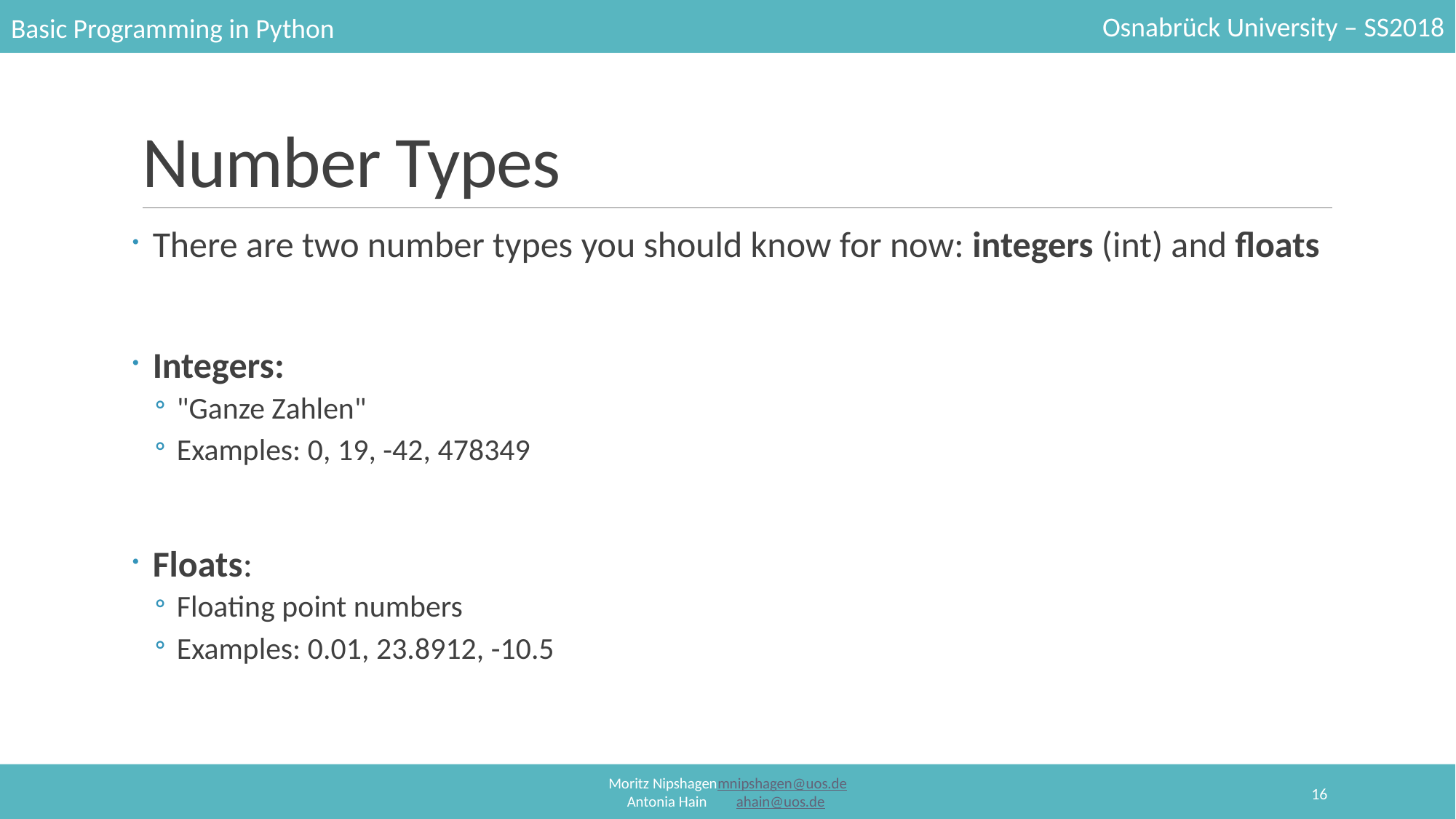

# Number Types
There are two number types you should know for now: integers (int) and floats

Integers:
"Ganze Zahlen"
Examples: 0, 19, -42, 478349

Floats:
Floating point numbers
Examples: 0.01, 23.8912, -10.5
16